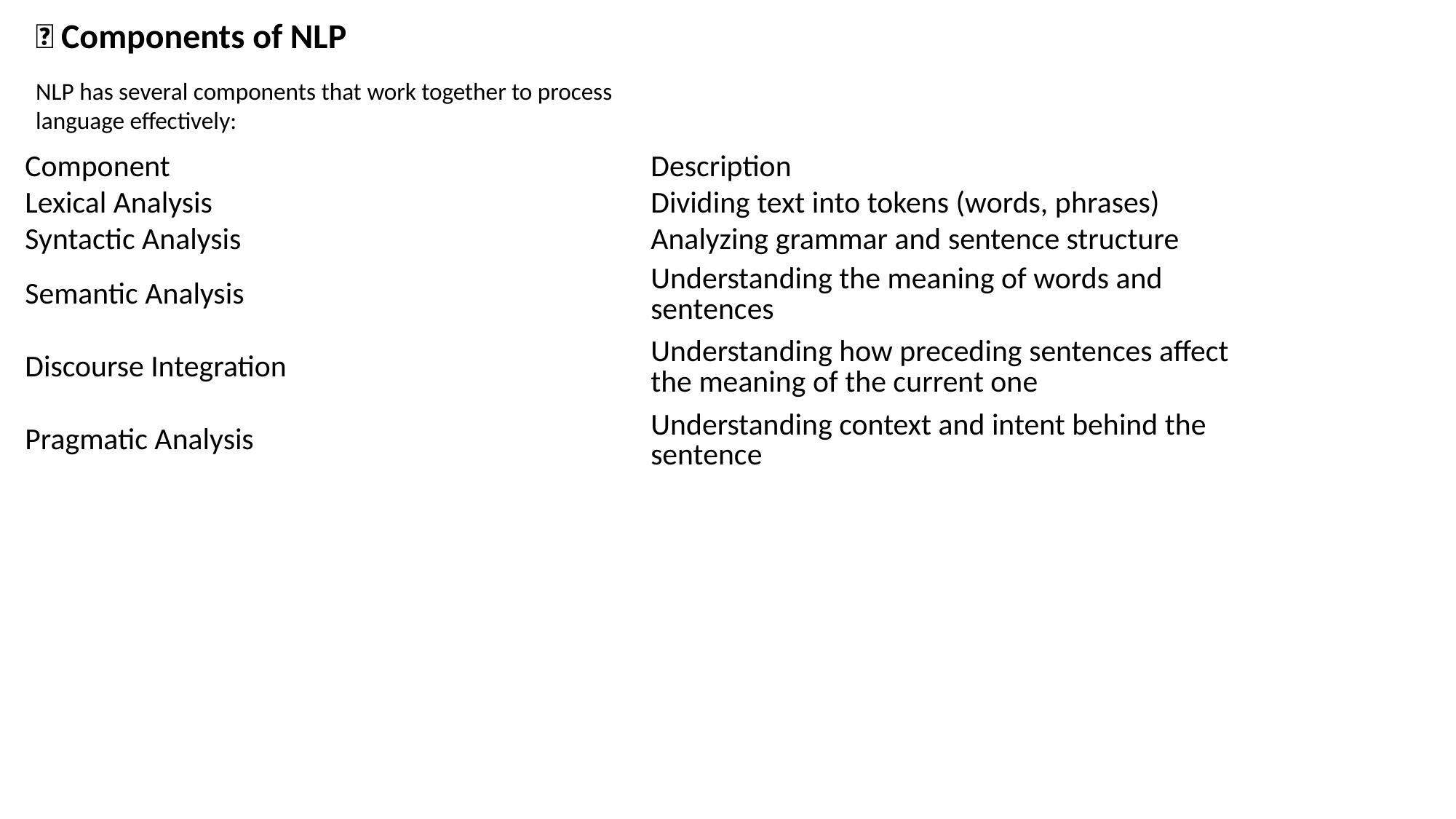

🧩 Components of NLP
NLP has several components that work together to process language effectively:
| Component | Description |
| --- | --- |
| Lexical Analysis | Dividing text into tokens (words, phrases) |
| Syntactic Analysis | Analyzing grammar and sentence structure |
| Semantic Analysis | Understanding the meaning of words and sentences |
| Discourse Integration | Understanding how preceding sentences affect the meaning of the current one |
| Pragmatic Analysis | Understanding context and intent behind the sentence |